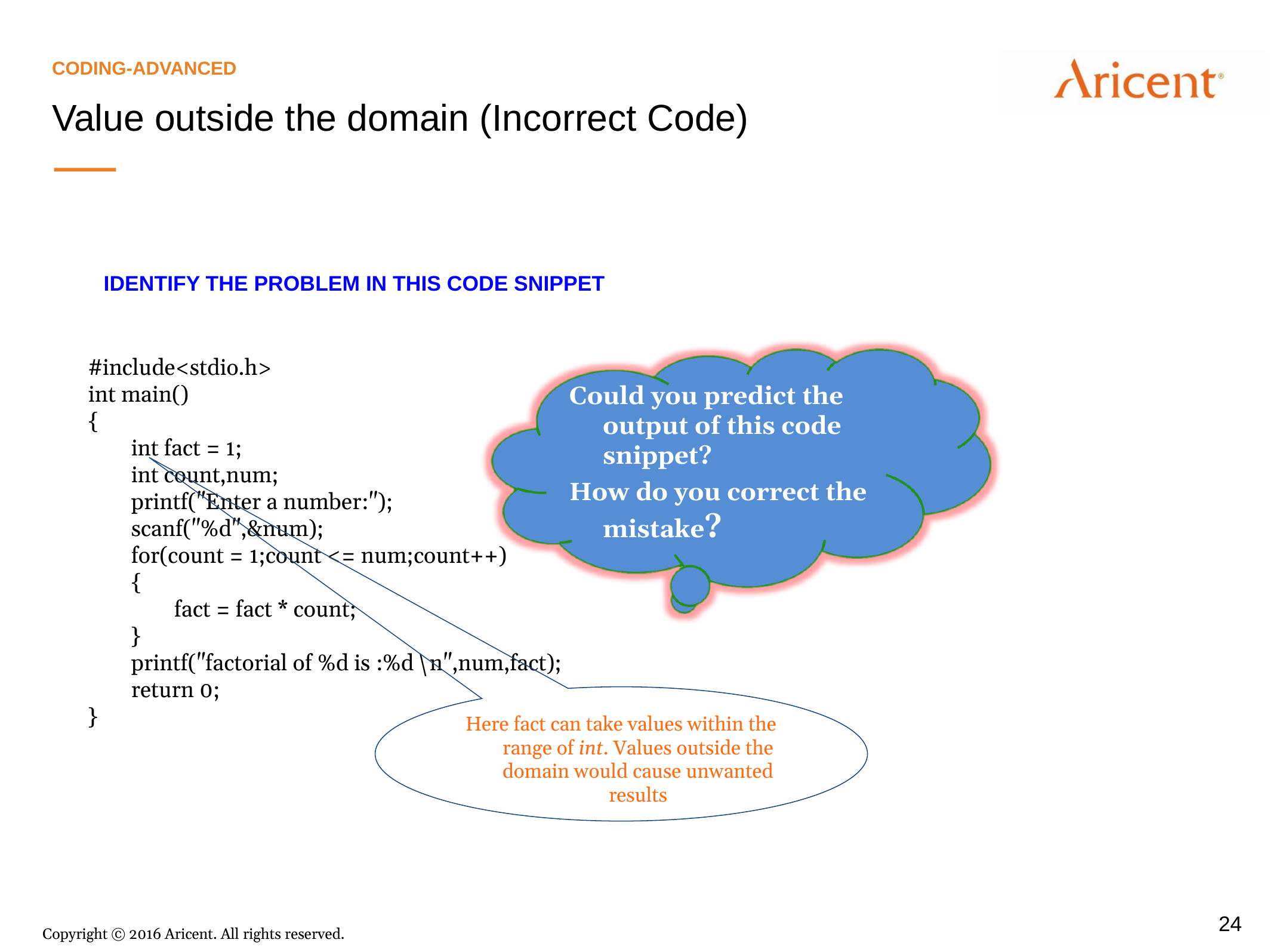

Coding-Advanced
Value outside the domain (Incorrect Code)
Identify the problem in this code snippet
#include<stdio.h>
int main()
{
        int fact = 1;
        int count,num;
        printf("Enter a number:");
        scanf("%d",&num);
        for(count = 1;count <= num;count++)
        {
                fact = fact * count;
        }
        printf("factorial of %d is :%d \n",num,fact);
        return 0;
}
Could you predict the output of this code snippet?
How do you correct the mistake?
Here fact can take values within the range of int. Values outside the domain would cause unwanted results